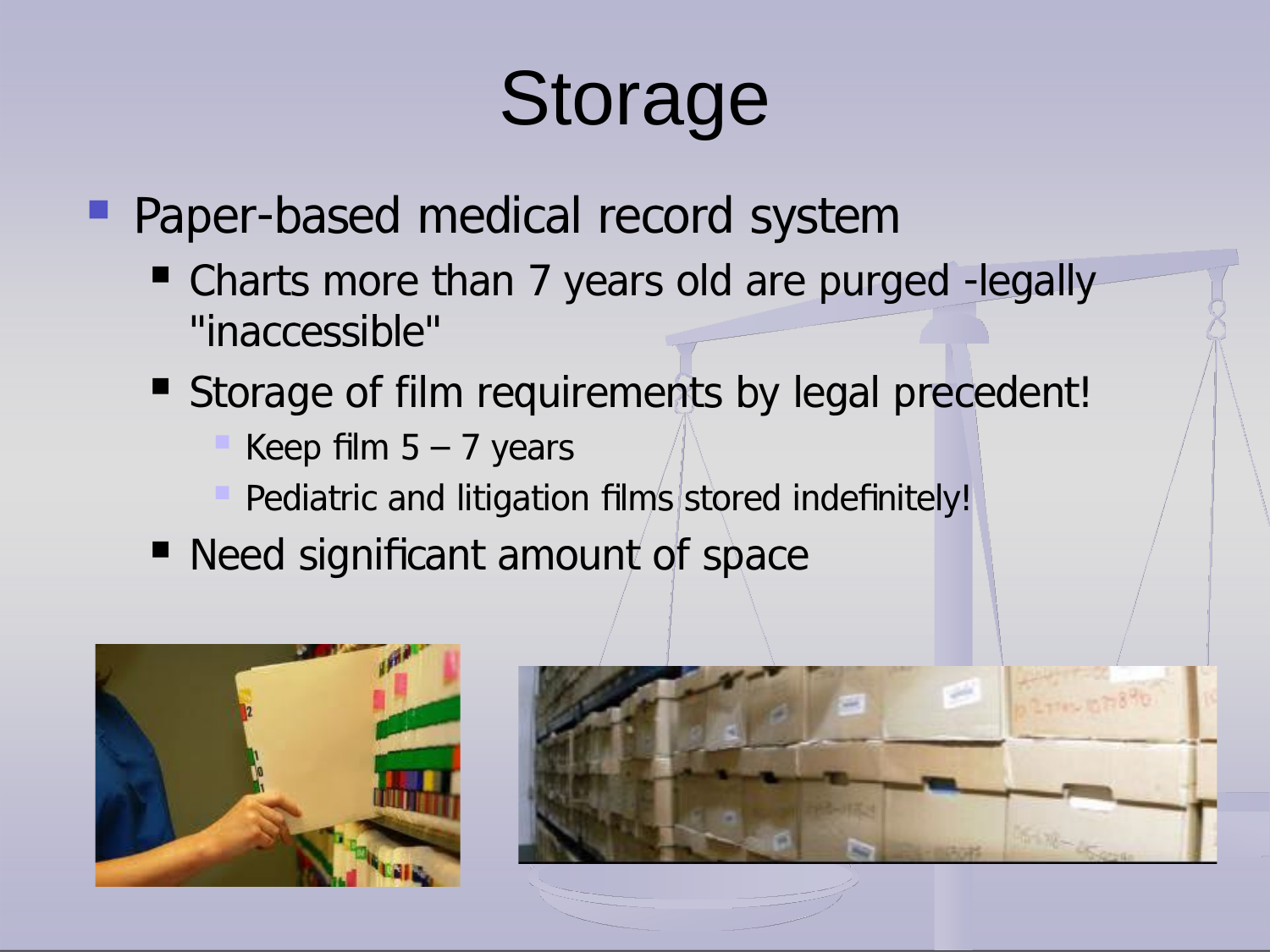

# Storage
Paper-based medical record system
Charts more than 7 years old are purged -legally
"inaccessible"
Storage of film requirements by legal precedent!
Keep film 5 – 7 years
Pediatric and litigation films stored indefinitely!
Need significant amount of space